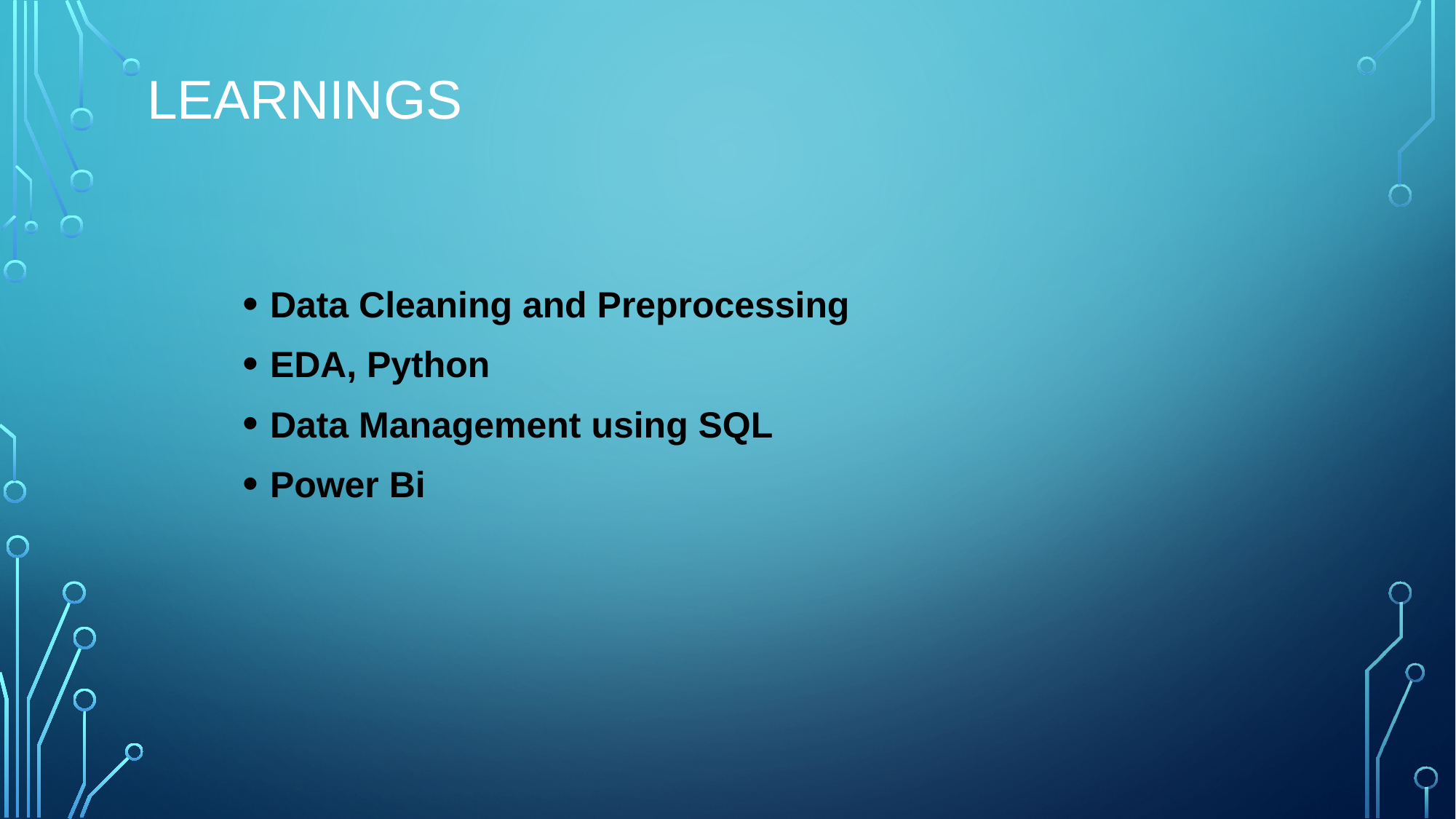

Learnings
Data Cleaning and Preprocessing
EDA, Python
Data Management using SQL
Power Bi